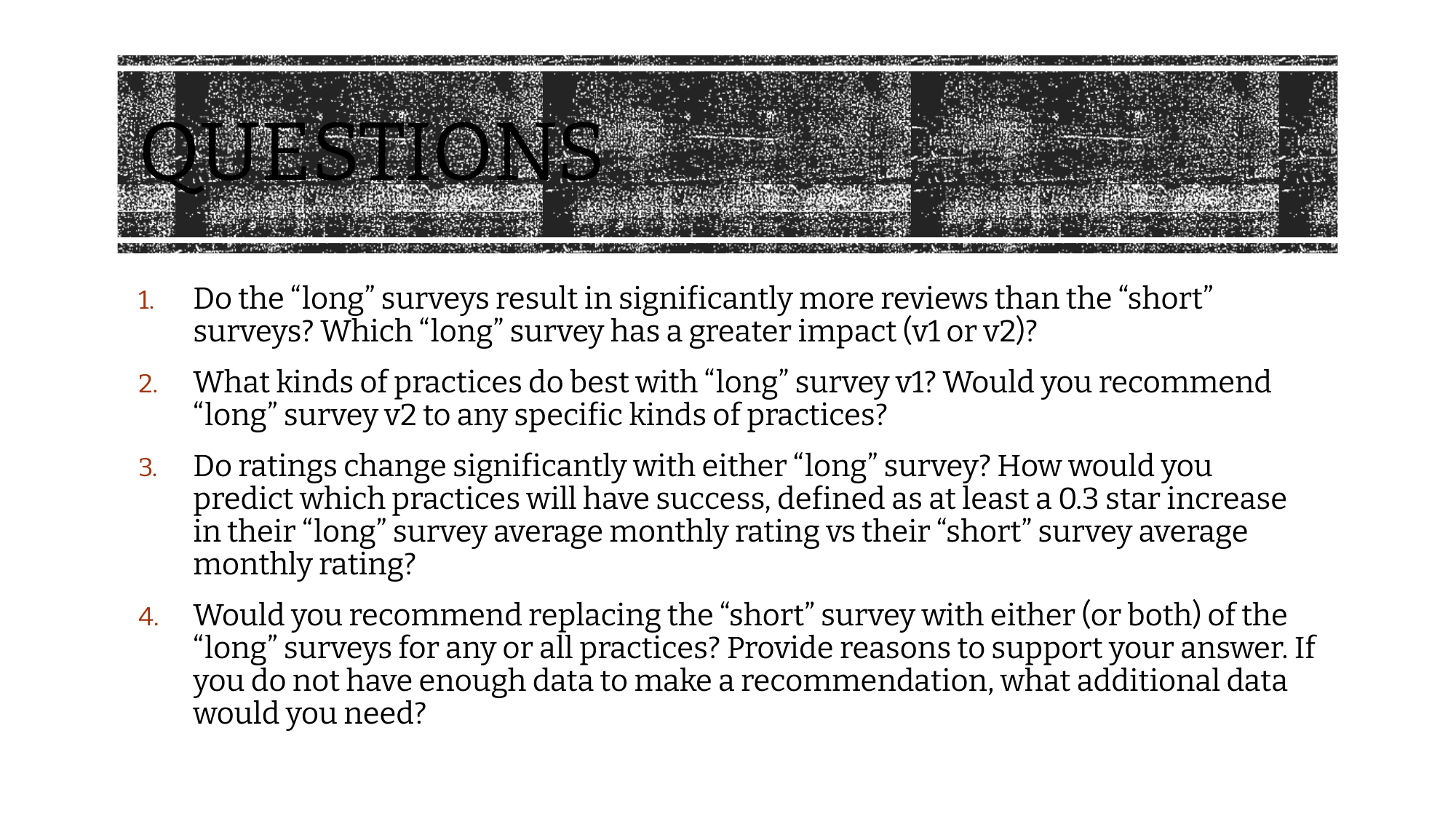

# Questions

Do the “long” surveys result in significantly more reviews than the “short” surveys? Which “long” survey has a greater impact (v1 or v2)?
What kinds of practices do best with “long” survey v1? Would you recommend “long” survey v2 to any specific kinds of practices?
Do ratings change significantly with either “long” survey? How would you predict which practices will have success, defined as at least a 0.3 star increase in their “long” survey average monthly rating vs their “short” survey average monthly rating?
Would you recommend replacing the “short” survey with either (or both) of the “long” surveys for any or all practices? Provide reasons to support your answer. If you do not have enough data to make a recommendation, what additional data would you need?